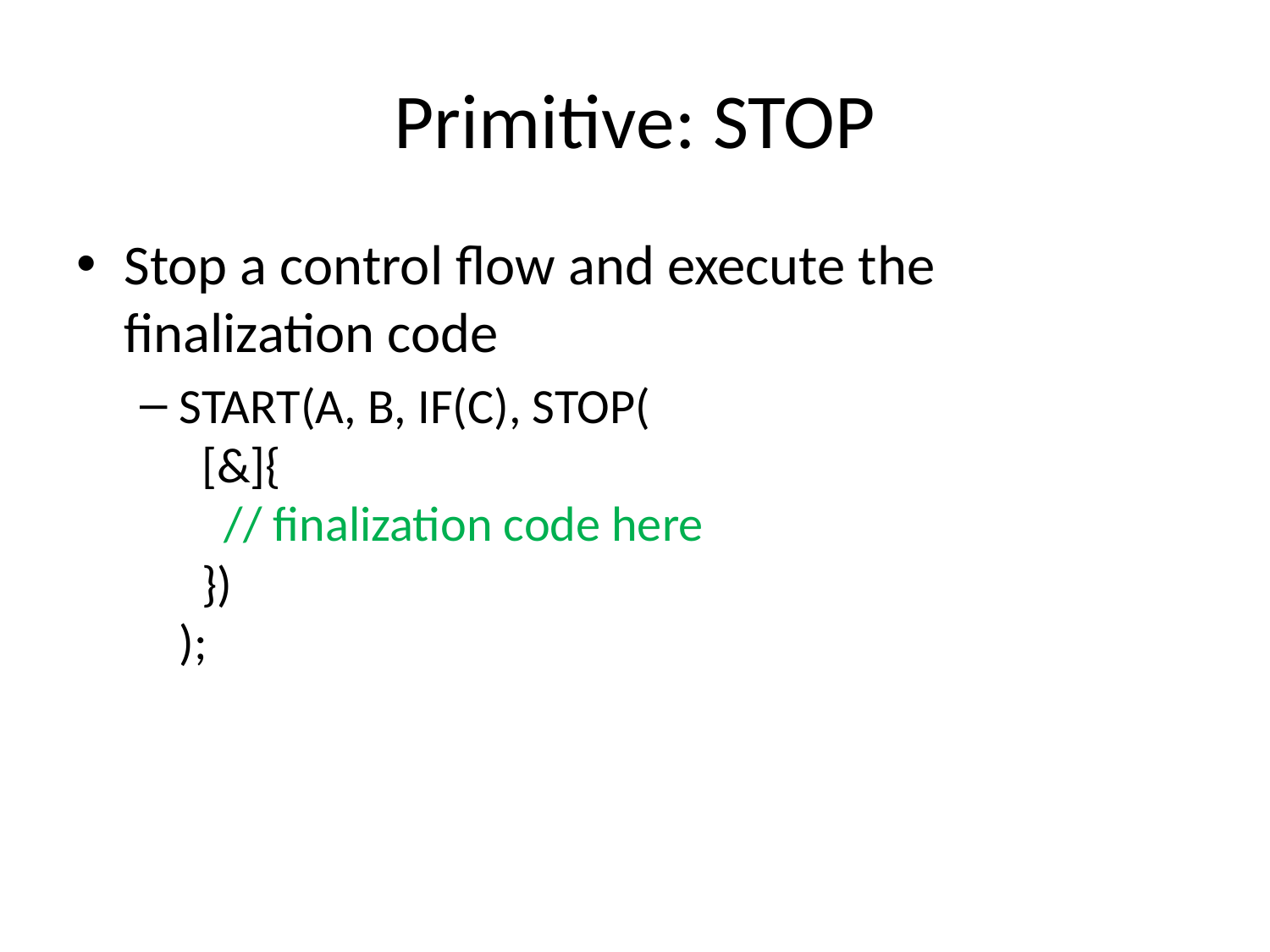

# Primitive: STOP
Stop a control flow and execute the finalization code
START(A, B, IF(C), STOP(
  [&]{
    // finalization code here
  })
);